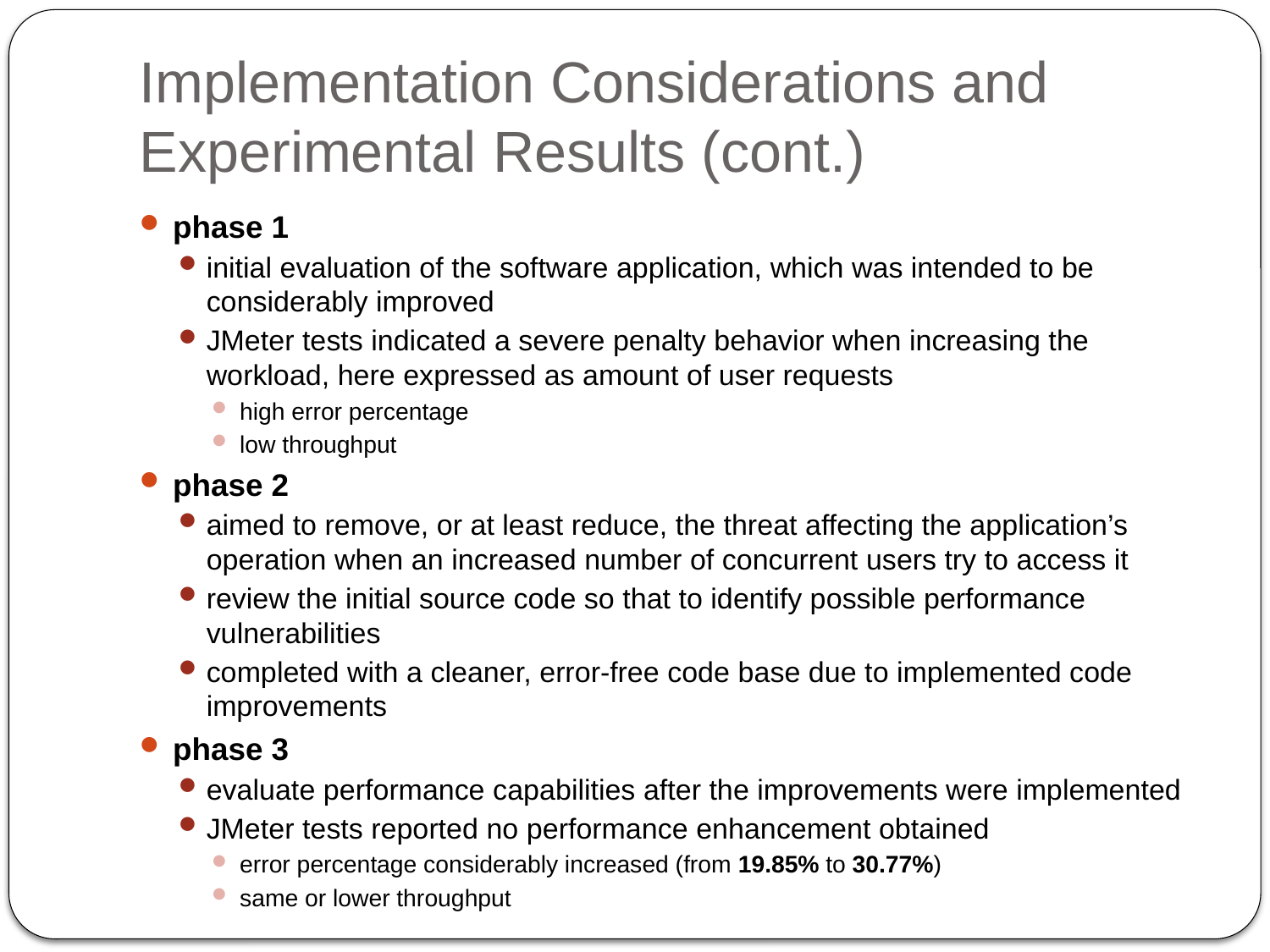

# Implementation Considerations and Experimental Results (cont.)
phase 1
initial evaluation of the software application, which was intended to be considerably improved
JMeter tests indicated a severe penalty behavior when increasing the workload, here expressed as amount of user requests
high error percentage
low throughput
phase 2
aimed to remove, or at least reduce, the threat affecting the application’s operation when an increased number of concurrent users try to access it
review the initial source code so that to identify possible performance vulnerabilities
completed with a cleaner, error-free code base due to implemented code improvements
phase 3
evaluate performance capabilities after the improvements were implemented
JMeter tests reported no performance enhancement obtained
error percentage considerably increased (from 19.85% to 30.77%)
same or lower throughput